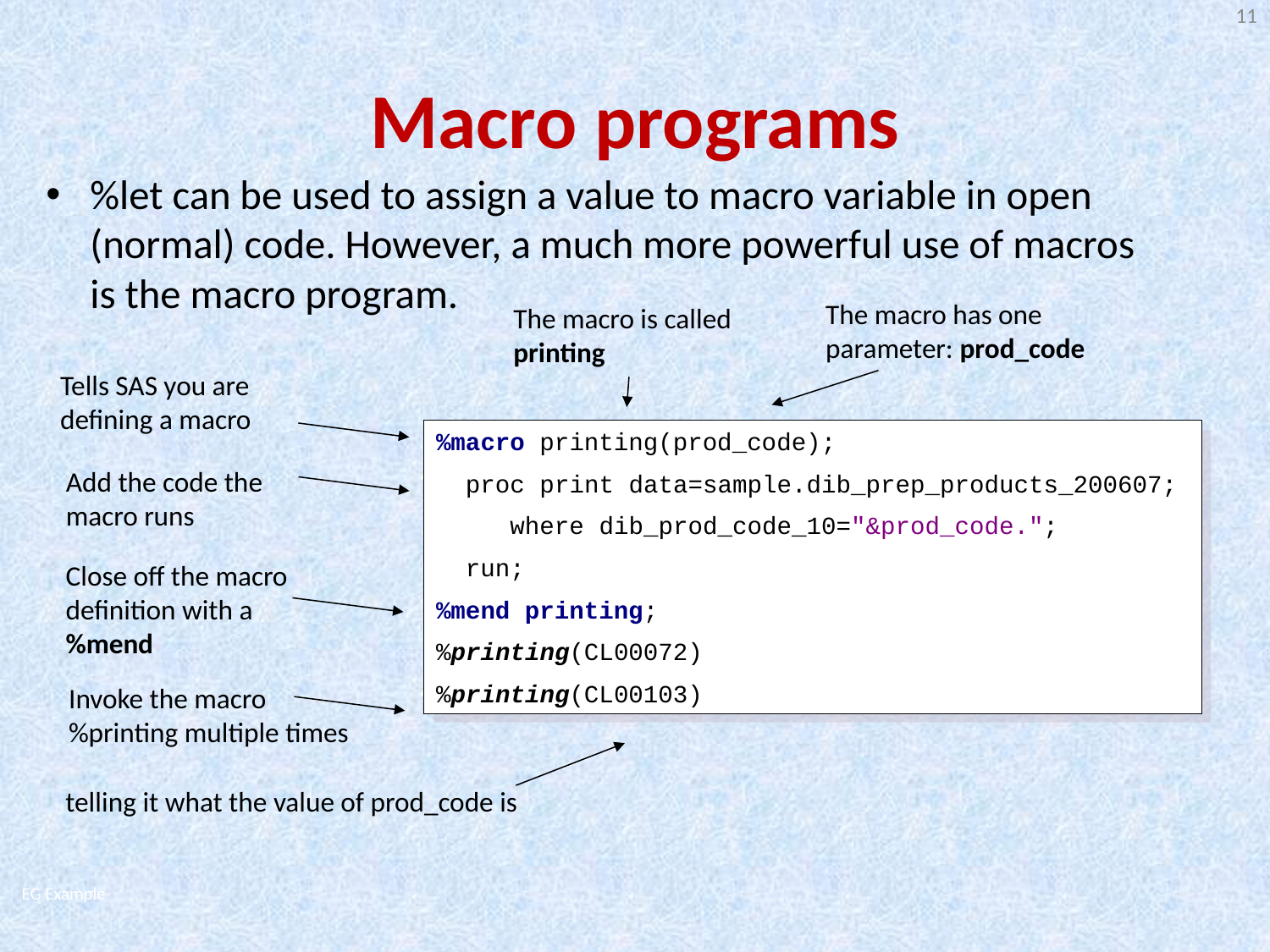

11
# Macro programs
%let can be used to assign a value to macro variable in open (normal) code. However, a much more powerful use of macros is the macro program.

The macro has one parameter: prod_code
The macro is called printing
Tells SAS you are defining a macro

%macro printing(prod_code);
  proc print data=sample.dib_prep_products_200607;
     where dib_prod_code_10="&prod_code.";
  run;
%mend printing;
%printing(CL00072)
%printing(CL00103)

Add the code the macro runs

Close off the macro definition with a %mend

Invoke the macro %printing multiple times

telling it what the value of prod_code is
EG Example